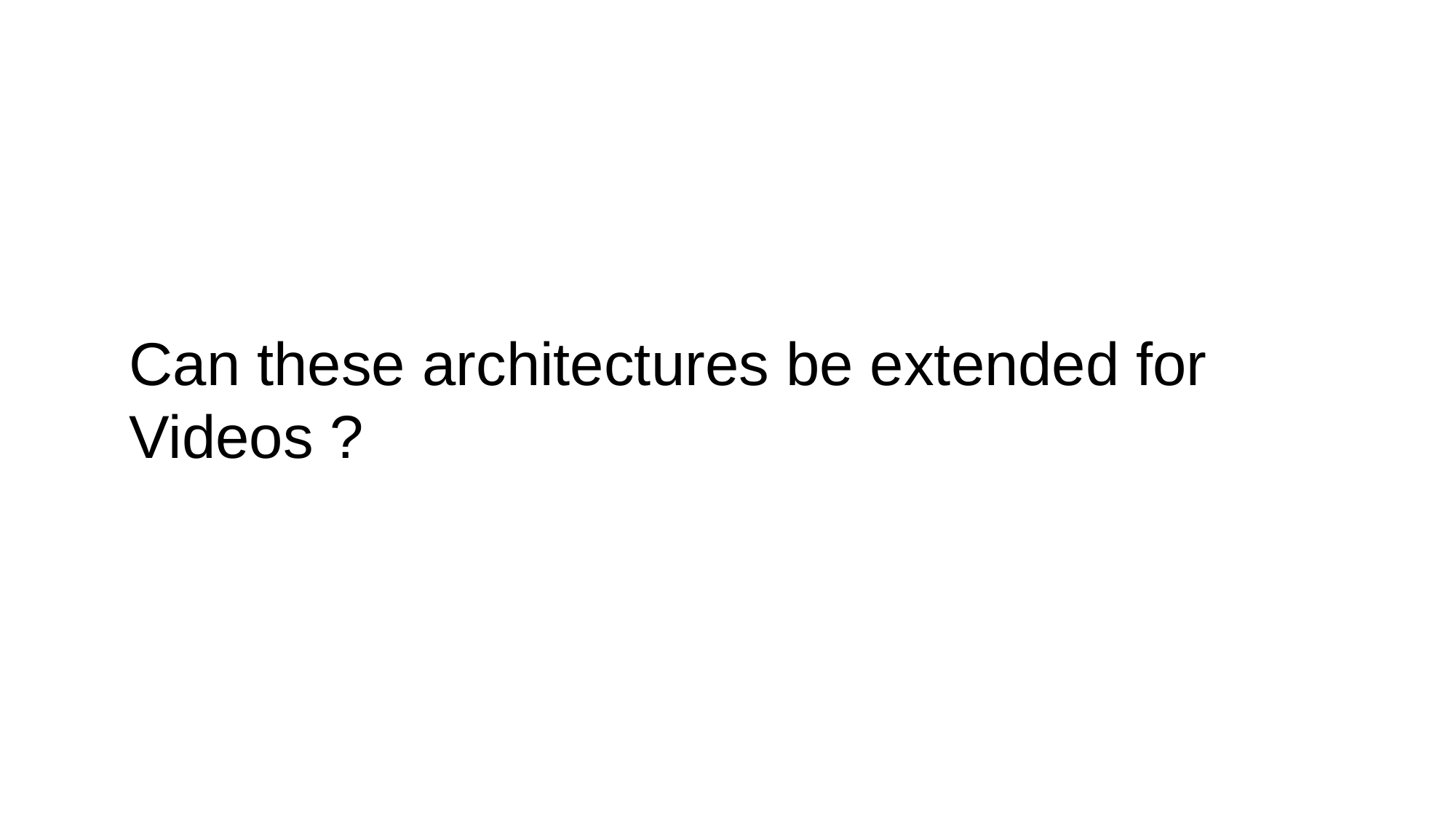

Can these architectures be extended for Videos ?